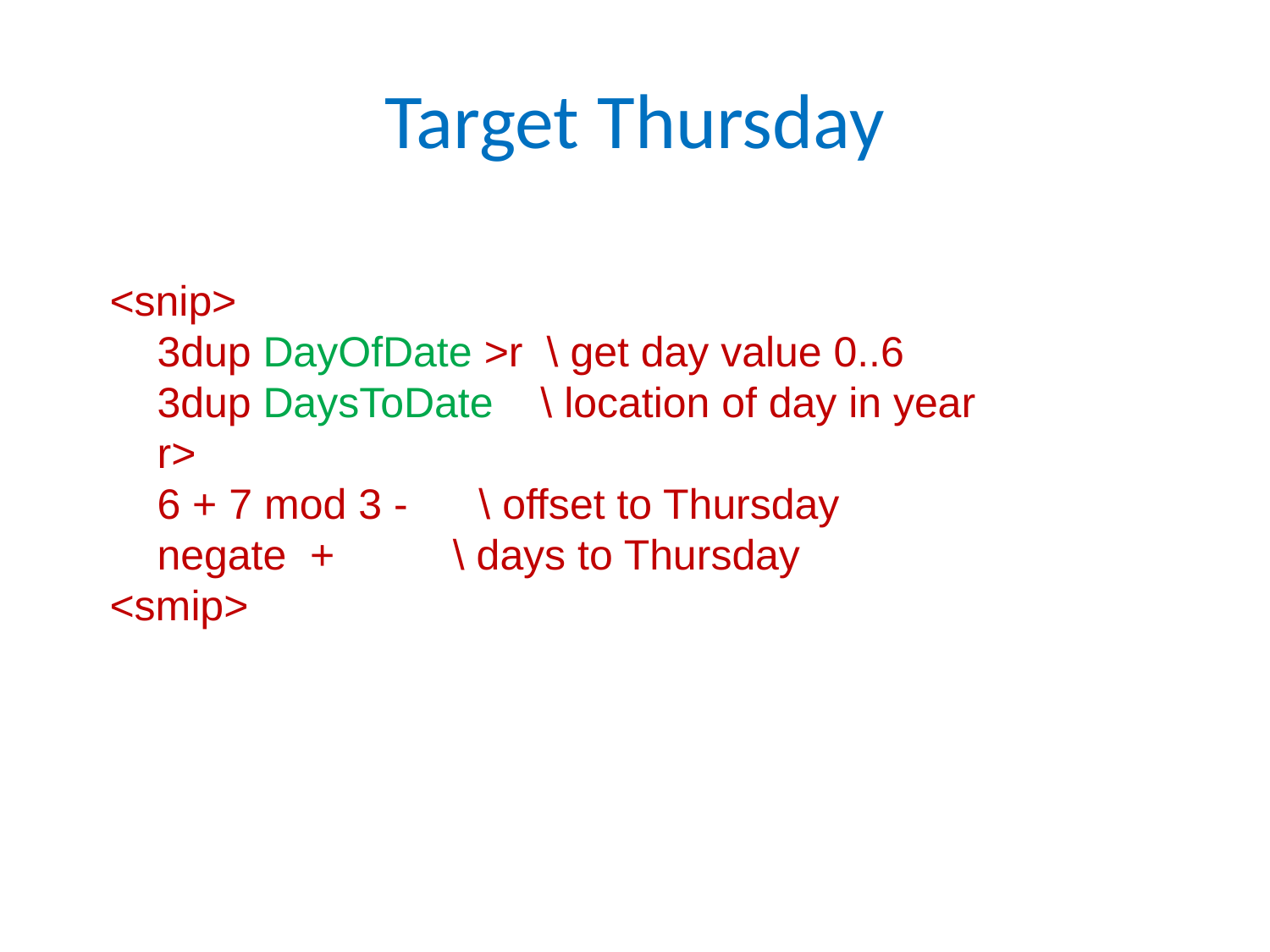

Target Thursday

<snip>
    3dup DayOfDate >r  \ get day value 0..6
    3dup DaysToDate    \ location of day in year
    r>
    6 + 7 mod 3 -      \ offset to Thursday
    negate  +          \ days to Thursday
<smip>